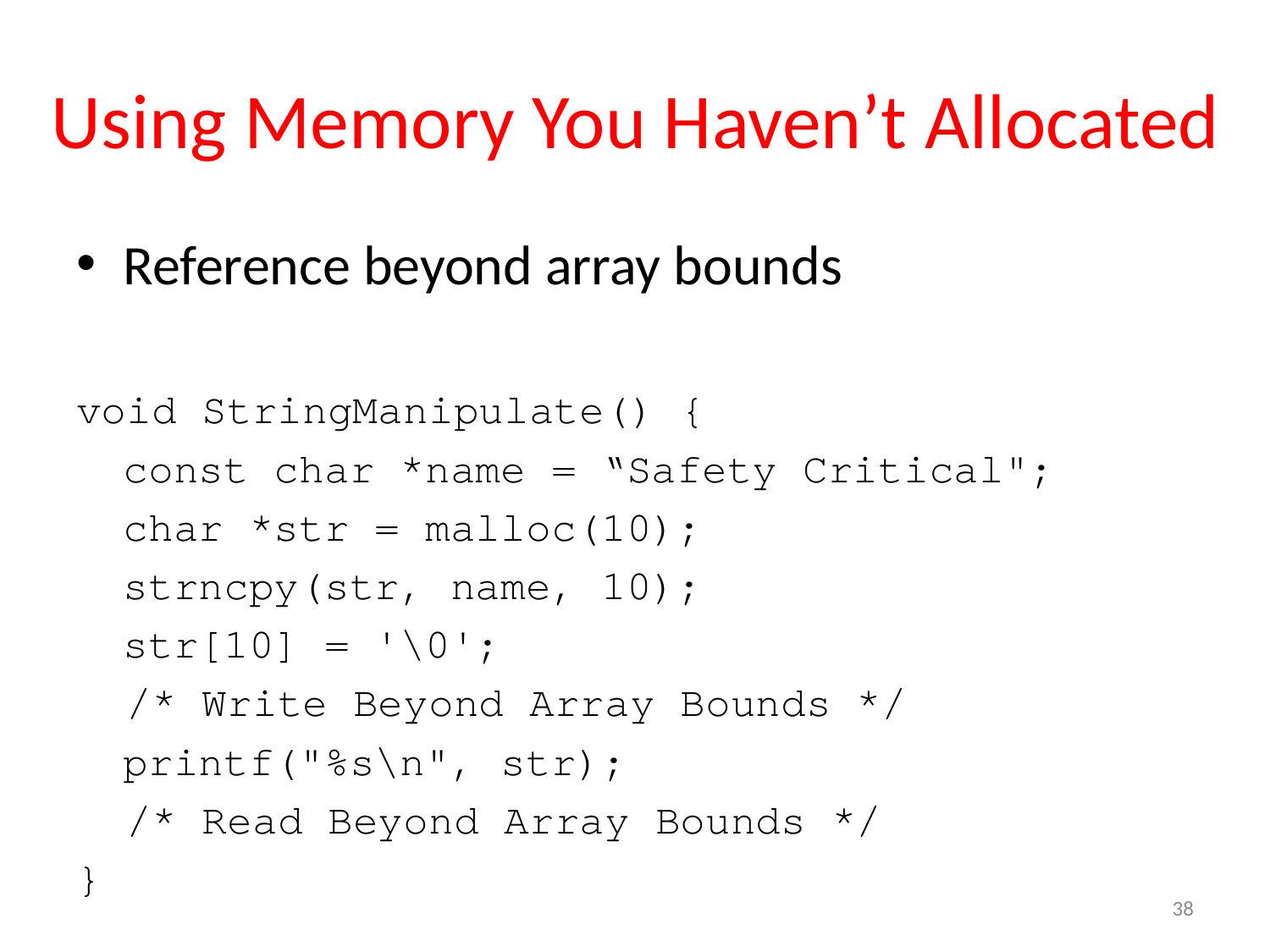

# Using Memory You Haven’t Allocated
Reference beyond array bounds

void StringManipulate() {
	const char *name = “Safety Critical";
	char *str = malloc(10);
	strncpy(str, name, 10);
	str[10] = '\0';
  /* Write Beyond Array Bounds */
	printf("%s\n", str);
  /* Read Beyond Array Bounds */
}
38